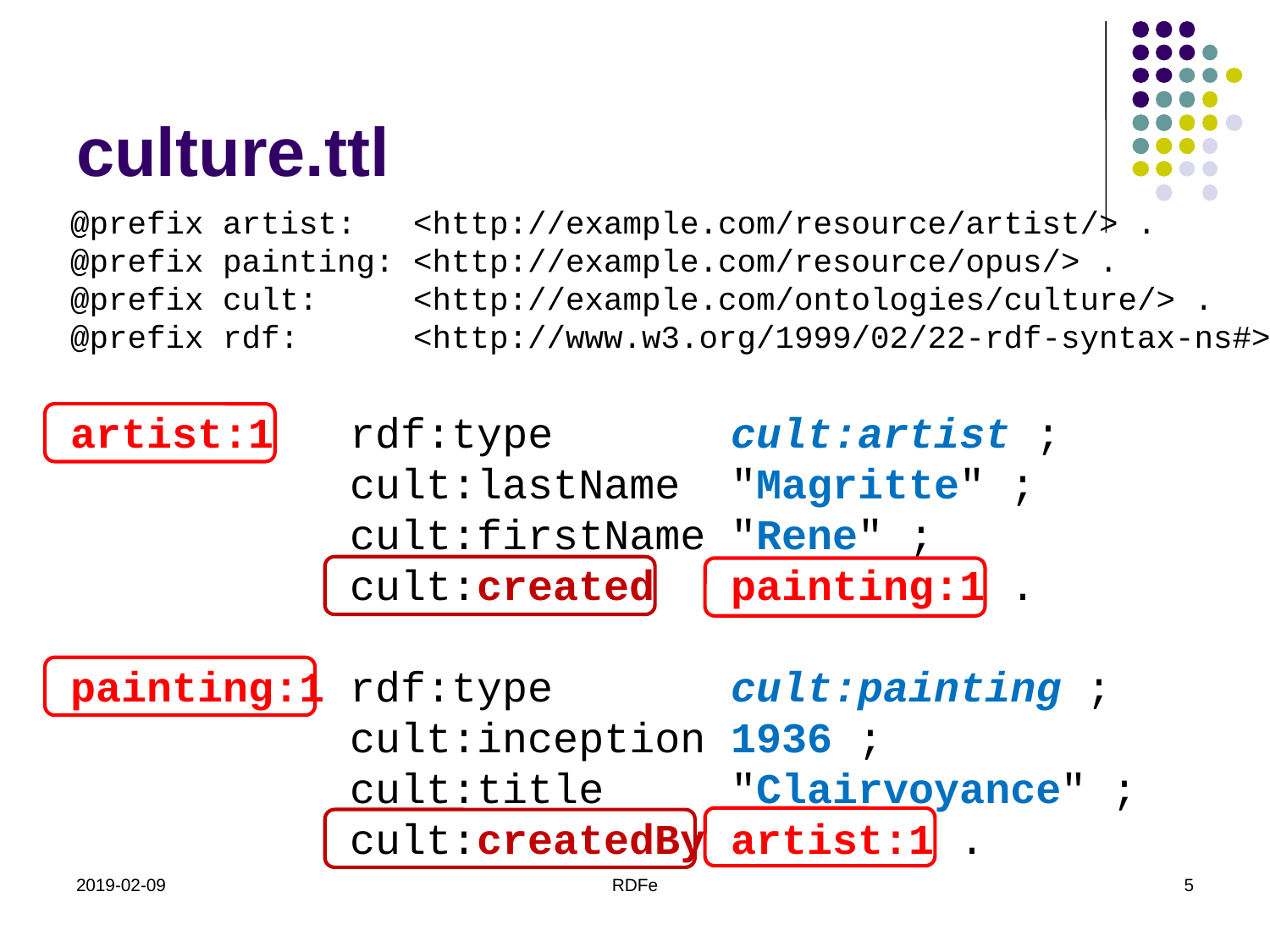

# culture.ttl
@prefix artist:   <http://example.com/resource/artist/> .
@prefix painting: <http://example.com/resource/opus/> .
@prefix cult:     <http://example.com/ontologies/culture/> .
@prefix rdf:      <http://www.w3.org/1999/02/22-rdf-syntax-ns#>.

artist:1   rdf:type       cult:artist ;
           cult:lastName  "Magritte" ;
           cult:firstName "Rene" ;
           cult:created   painting:1 .

painting:1 rdf:type       cult:painting ;
           cult:inception 1936 ;
           cult:title     "Clairvoyance" ;
           cult:createdBy artist:1 .

2019-02-09
RDFe
5